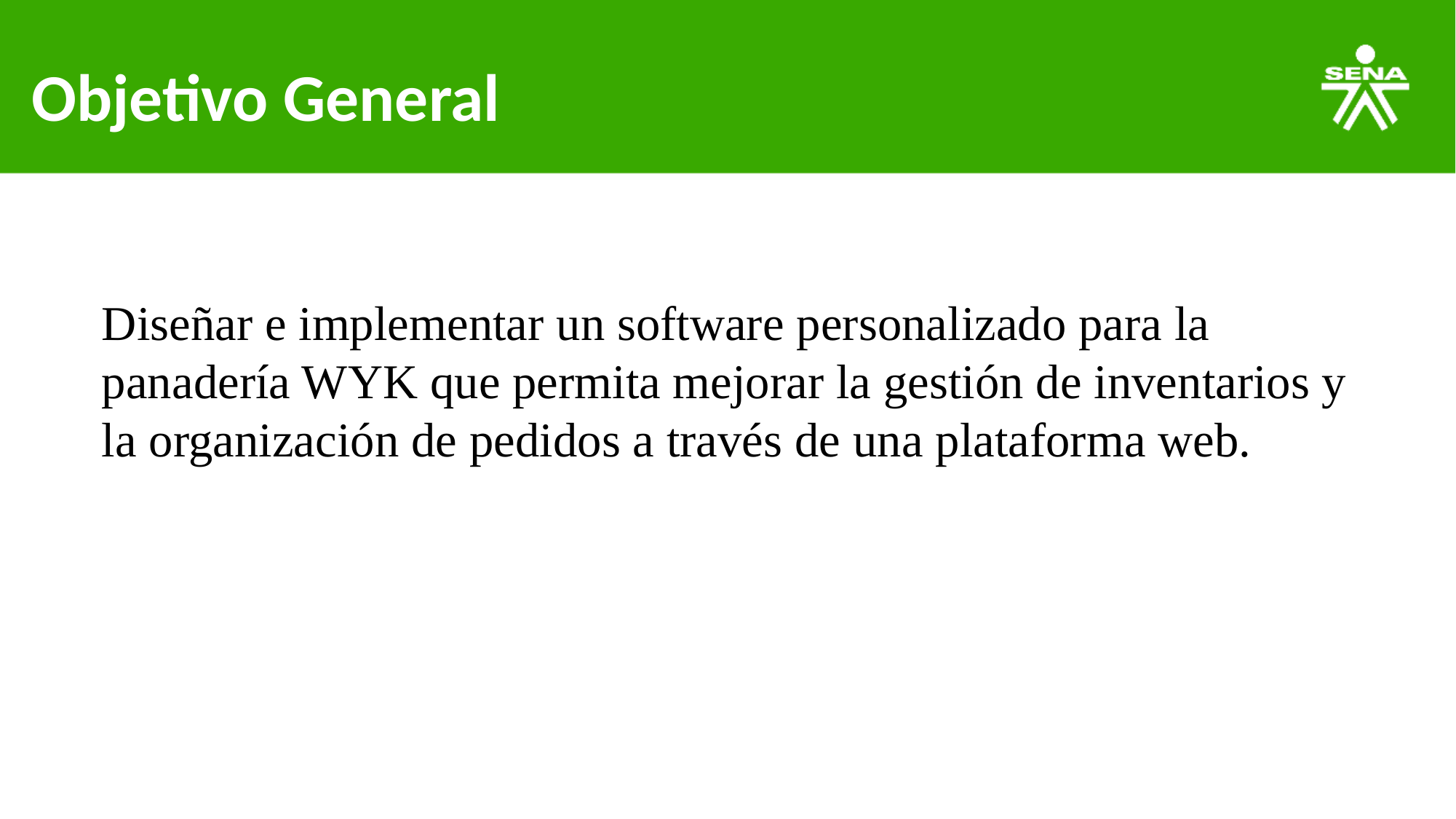

# Objetivo General
Diseñar e implementar un software personalizado para la panadería WYK que permita mejorar la gestión de inventarios y la organización de pedidos a través de una plataforma web.